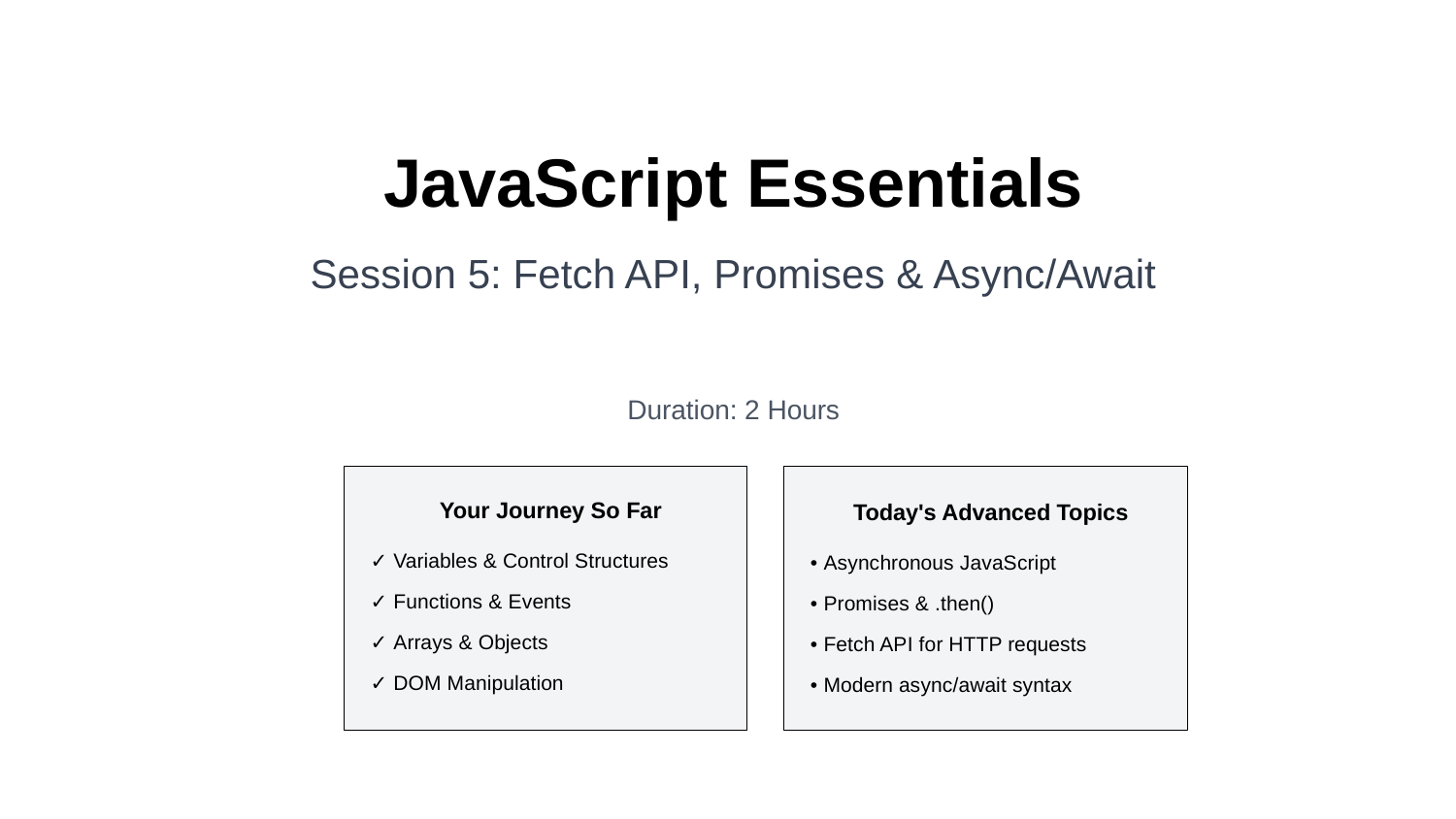

JavaScript Essentials
Session 5: Fetch API, Promises & Async/Await
Duration: 2 Hours

Your Journey So Far
Today's Advanced Topics
✓ Variables & Control Structures
• Asynchronous JavaScript
✓ Functions & Events
• Promises & .then()
✓ Arrays & Objects
• Fetch API for HTTP requests
✓ DOM Manipulation
• Modern async/await syntax